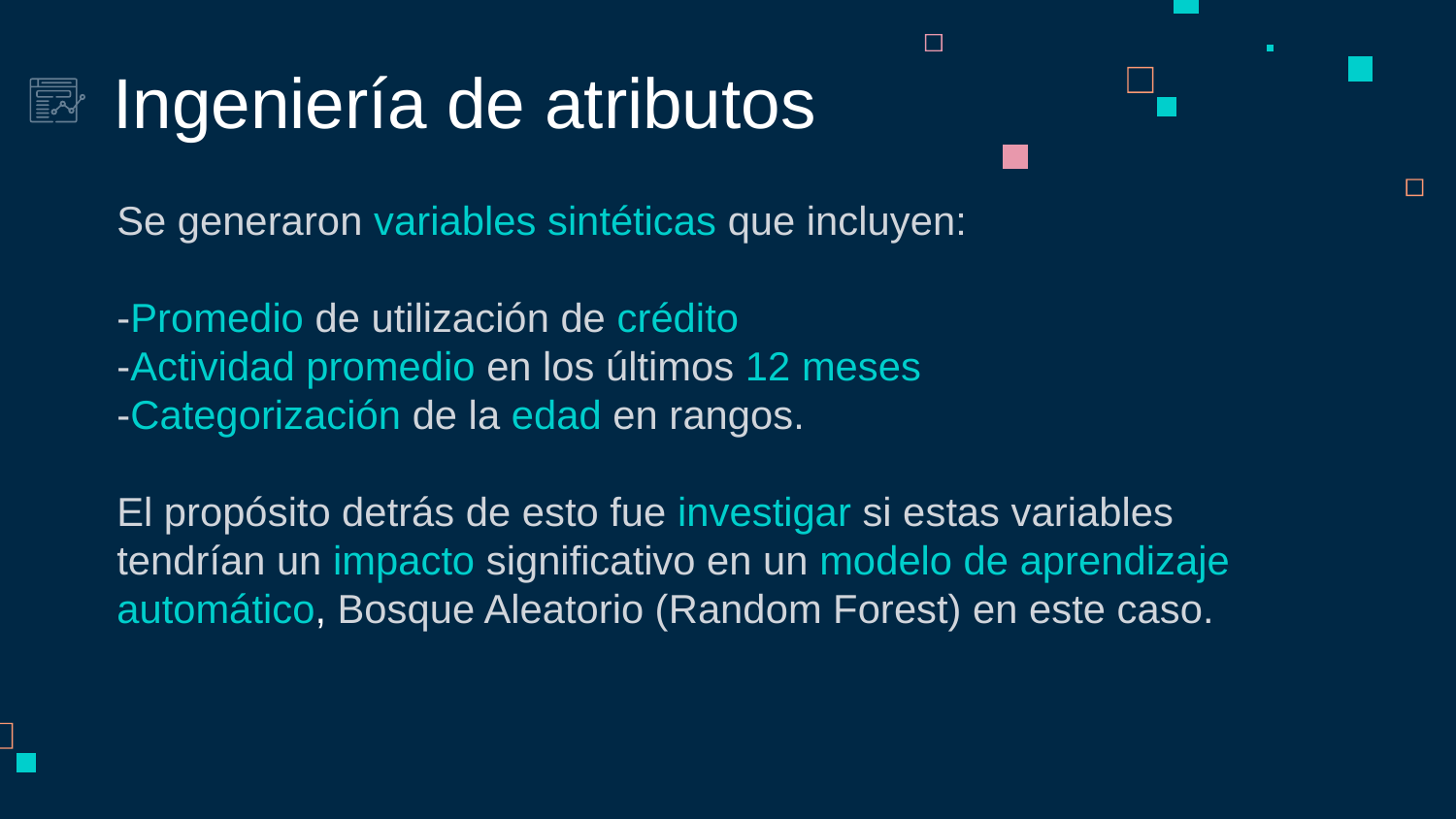

# Ingeniería de atributos

Se generaron variables sintéticas que incluyen:

-Promedio de utilización de crédito
-Actividad promedio en los últimos 12 meses
-Categorización de la edad en rangos.

El propósito detrás de esto fue investigar si estas variables tendrían un impacto significativo en un modelo de aprendizaje automático, Bosque Aleatorio (Random Forest) en este caso.